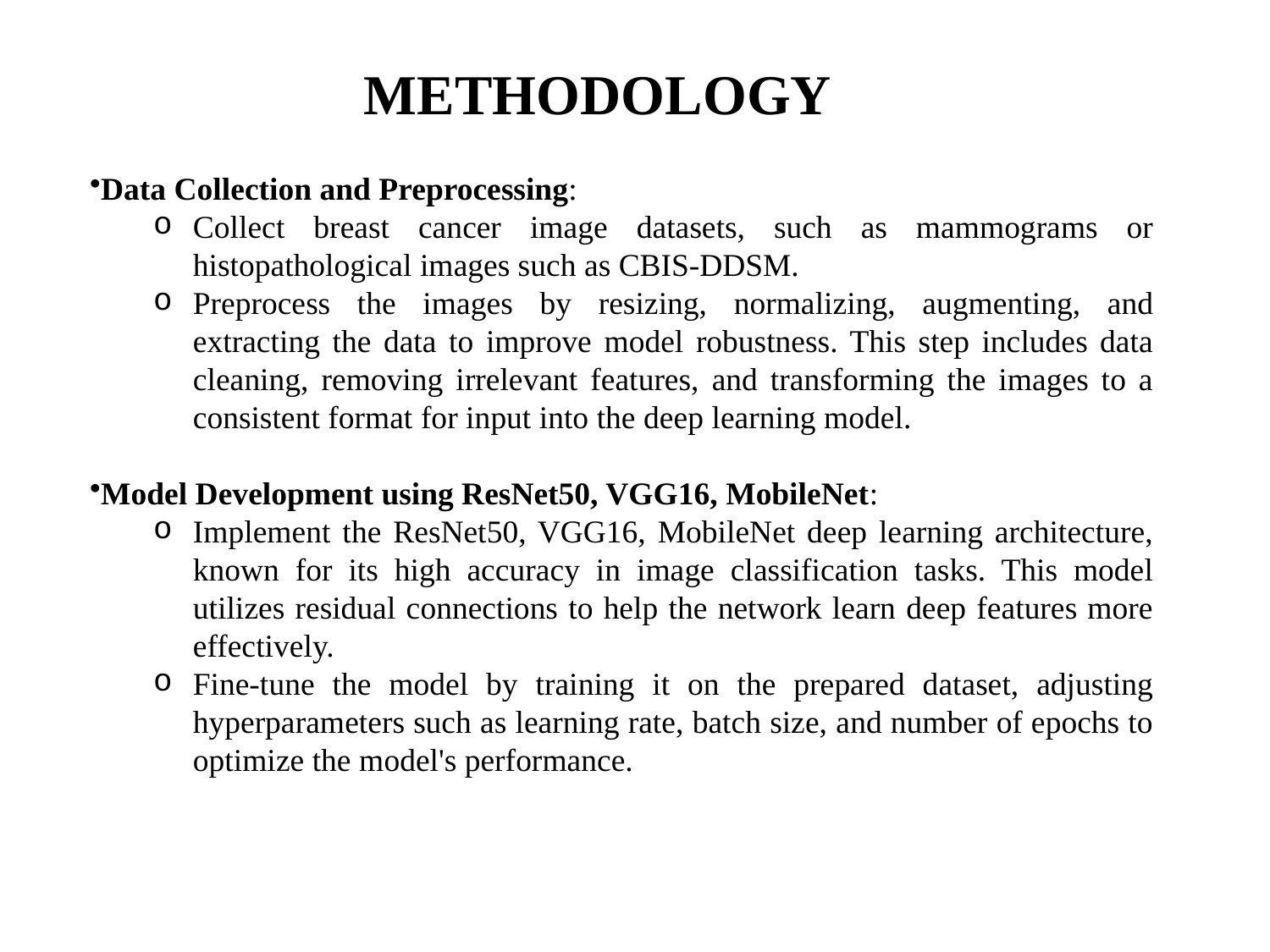

METHODOLOGY
Data Collection and Preprocessing:
Collect breast cancer image datasets, such as mammograms or histopathological images such as CBIS-DDSM.
Preprocess the images by resizing, normalizing, augmenting, and extracting the data to improve model robustness. This step includes data cleaning, removing irrelevant features, and transforming the images to a consistent format for input into the deep learning model.

Model Development using ResNet50, VGG16, MobileNet:
Implement the ResNet50, VGG16, MobileNet deep learning architecture, known for its high accuracy in image classification tasks. This model utilizes residual connections to help the network learn deep features more effectively.
Fine-tune the model by training it on the prepared dataset, adjusting hyperparameters such as learning rate, batch size, and number of epochs to optimize the model's performance.